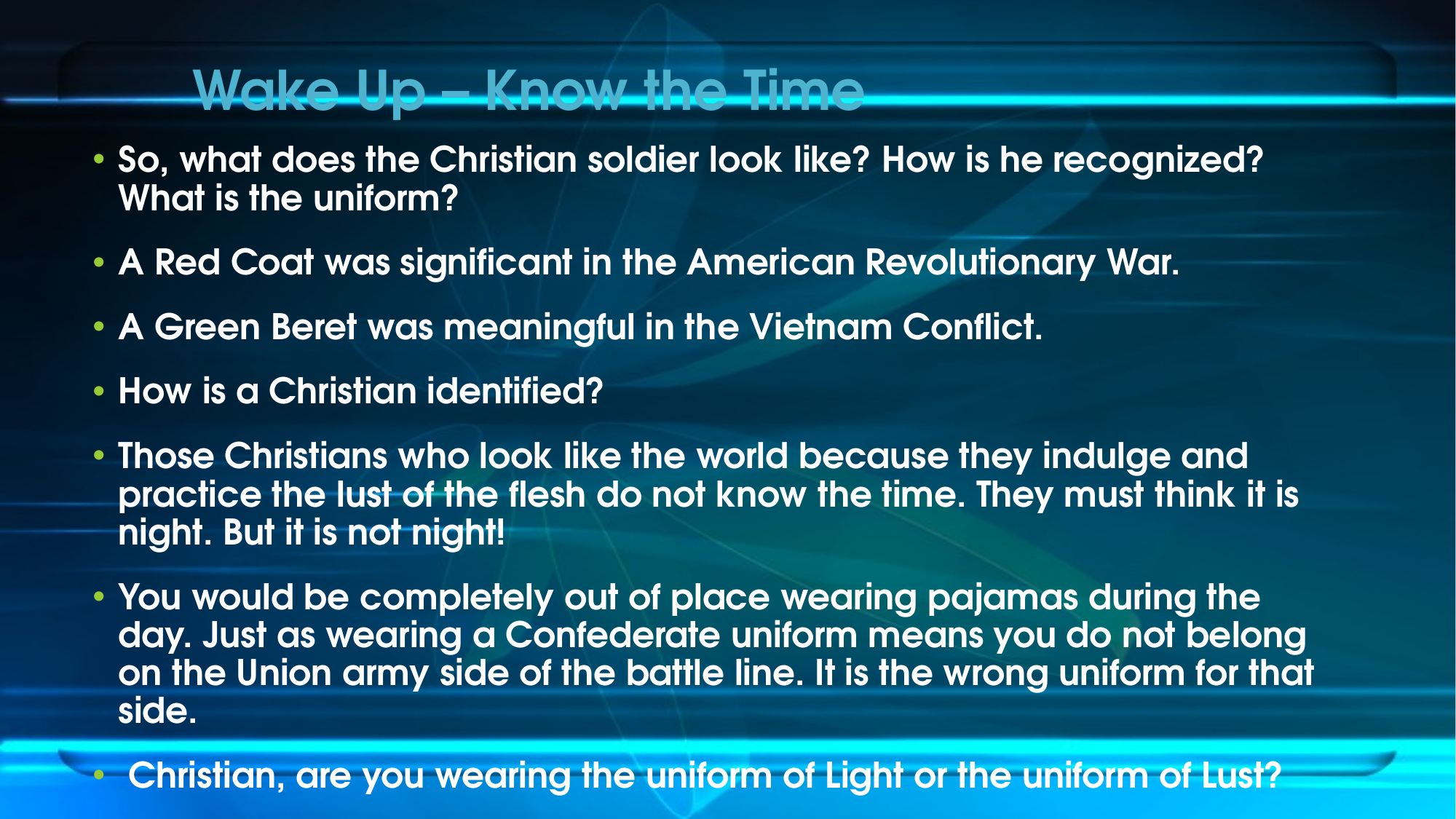

# Wake Up – Know the Time
So, what does the Christian soldier look like? How is he recognized? What is the uniform?
A Red Coat was significant in the American Revolutionary War.
A Green Beret was meaningful in the Vietnam Conflict.
How is a Christian identified?
Those Christians who look like the world because they indulge and practice the lust of the flesh do not know the time. They must think it is night. But it is not night!
You would be completely out of place wearing pajamas during the day. Just as wearing a Confederate uniform means you do not belong on the Union army side of the battle line. It is the wrong uniform for that side.
 Christian, are you wearing the uniform of Light or the uniform of Lust?